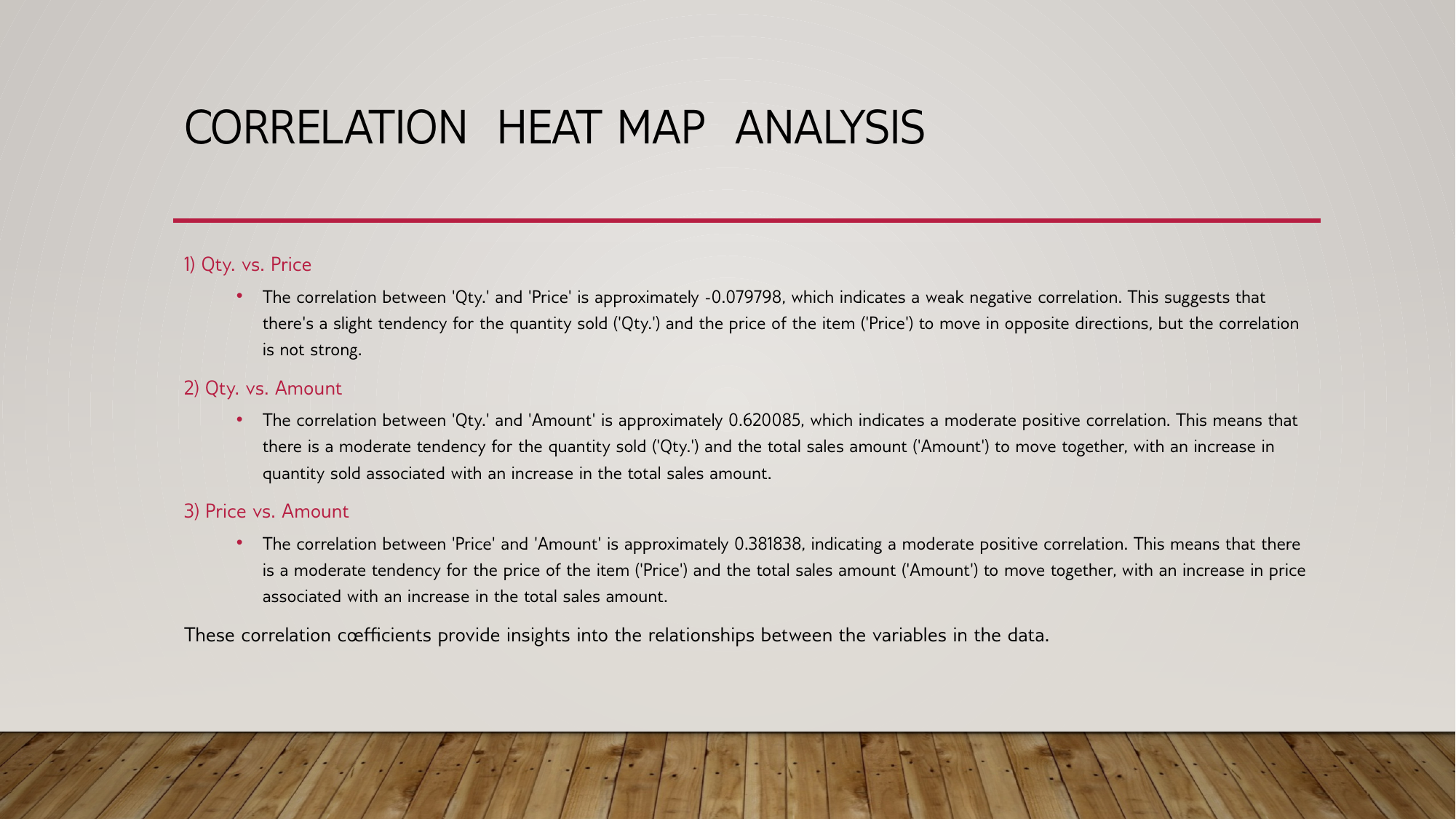

# Correlation  heat map  Analysis
1) Qty. vs. Price
The correlation between 'Qty.' and 'Price' is approximately -0.079798, which indicates a weak negative correlation. This suggests that there's a slight tendency for the quantity sold ('Qty.') and the price of the item ('Price') to move in opposite directions, but the correlation is not strong.
2) Qty. vs. Amount
The correlation between 'Qty.' and 'Amount' is approximately 0.620085, which indicates a moderate positive correlation. This means that there is a moderate tendency for the quantity sold ('Qty.') and the total sales amount ('Amount') to move together, with an increase in quantity sold associated with an increase in the total sales amount.
3) Price vs. Amount
The correlation between 'Price' and 'Amount' is approximately 0.381838, indicating a moderate positive correlation. This means that there is a moderate tendency for the price of the item ('Price') and the total sales amount ('Amount') to move together, with an increase in price associated with an increase in the total sales amount.
These correlation coefficients provide insights into the relationships between the variables in the data.